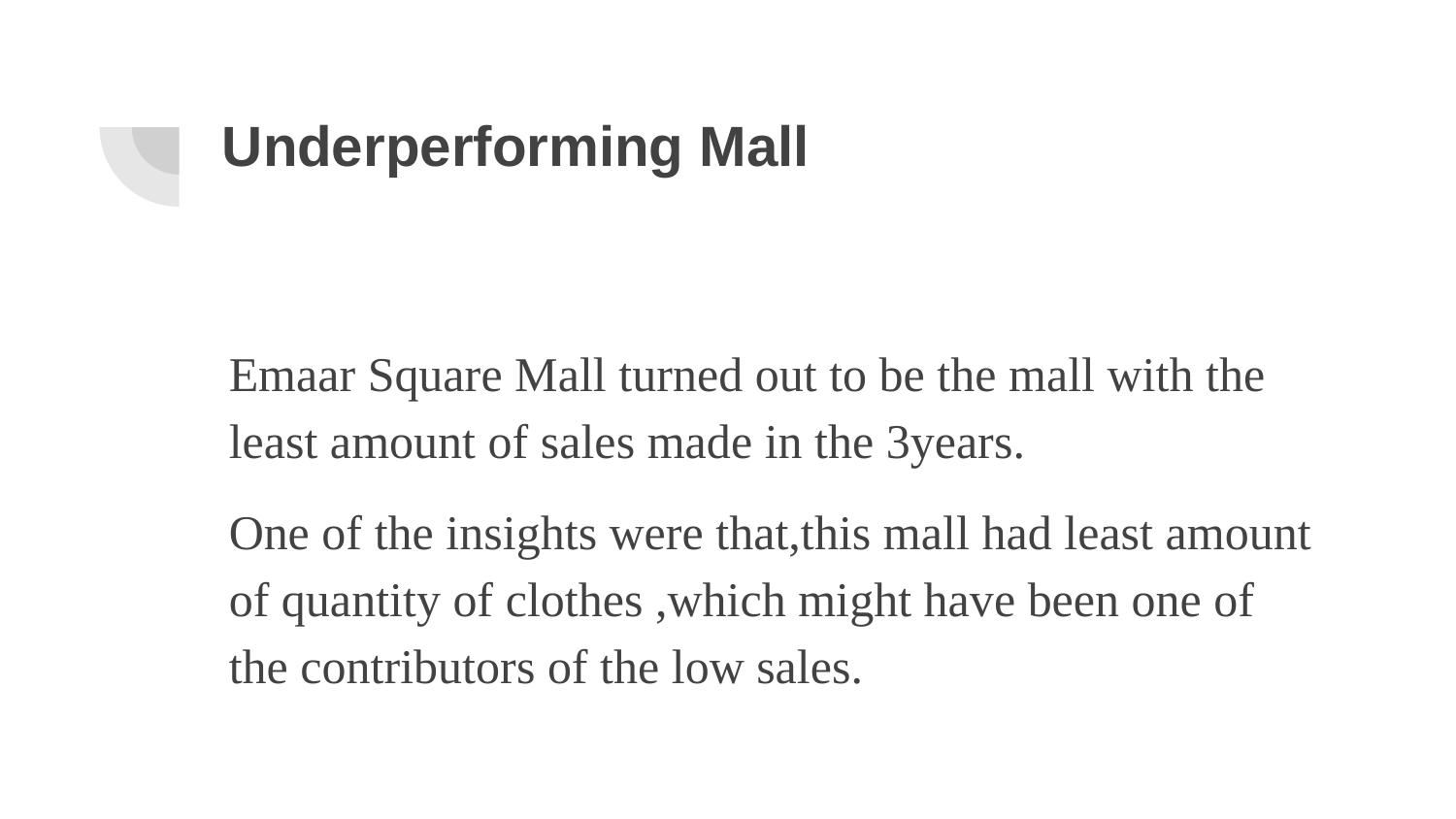

# Underperforming Mall
Emaar Square Mall turned out to be the mall with the least amount of sales made in the 3years.
One of the insights were that,this mall had least amount of quantity of clothes ,which might have been one of the contributors of the low sales.